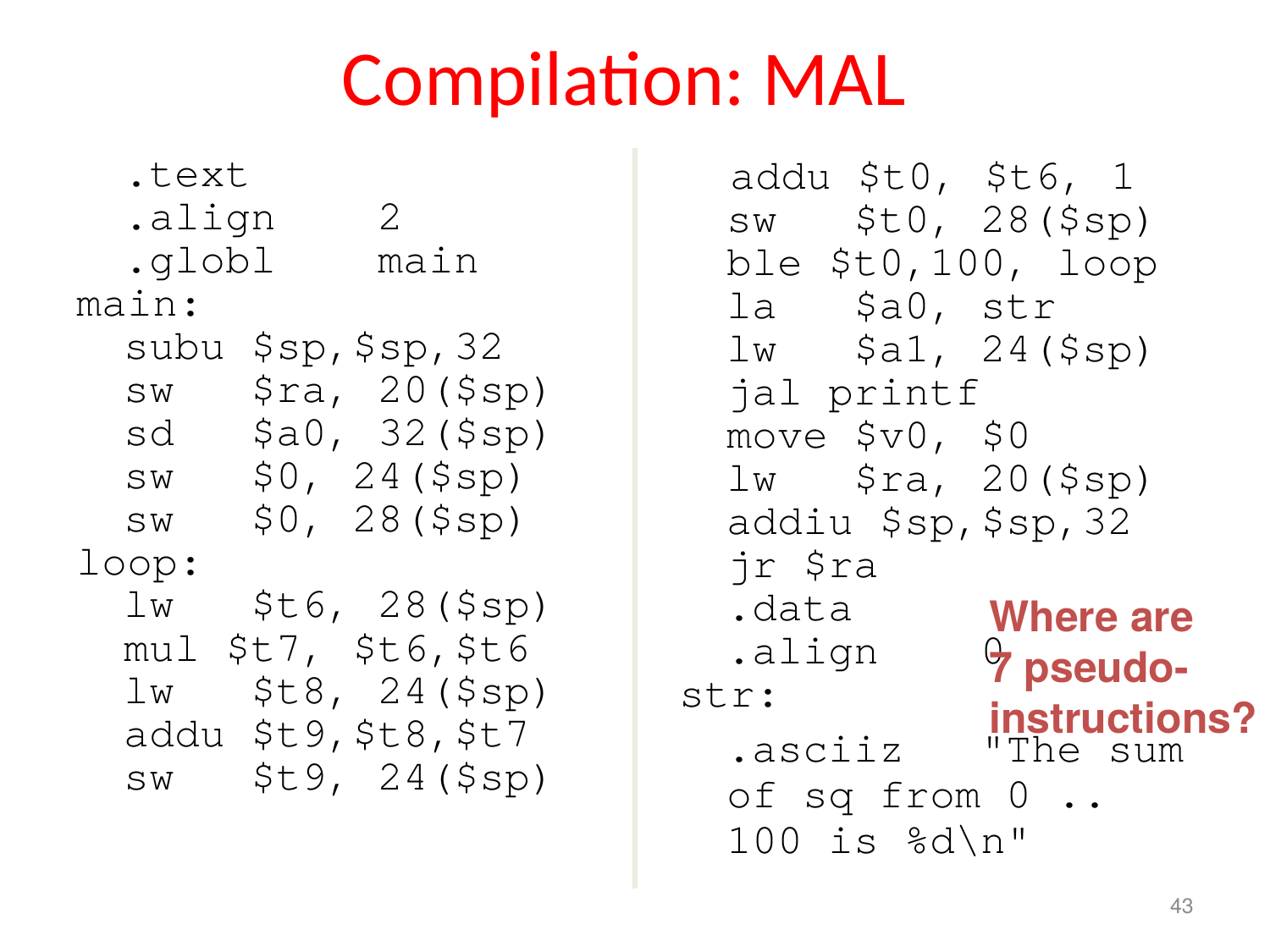

# Compilation: MAL

	.text
	.align	2
	.globl	main
main:
	subu $sp,$sp,32
	sw	$ra, 20($sp)
	sd	$a0, 32($sp)
	sw	$0, 24($sp)
	sw	$0, 28($sp)
loop:
	lw	$t6, 28($sp)
	mul $t7, $t6,$t6
	lw	$t8, 24($sp)
	addu $t9,$t8,$t7
	sw	$t9, 24($sp)
  addu $t0, $t6, 1
	sw	$t0, 28($sp)
	ble $t0,100, loop
	la	$a0, str
	lw	$a1, 24($sp)
	jal printf
	move $v0, $0
	lw	$ra, 20($sp)
	addiu $sp,$sp,32
	jr $ra
	.data
	.align	0
str:
	.asciiz	"The sum of sq from 0 .. 100 is %d\n"
Where are
7 pseudo-
instructions?
43